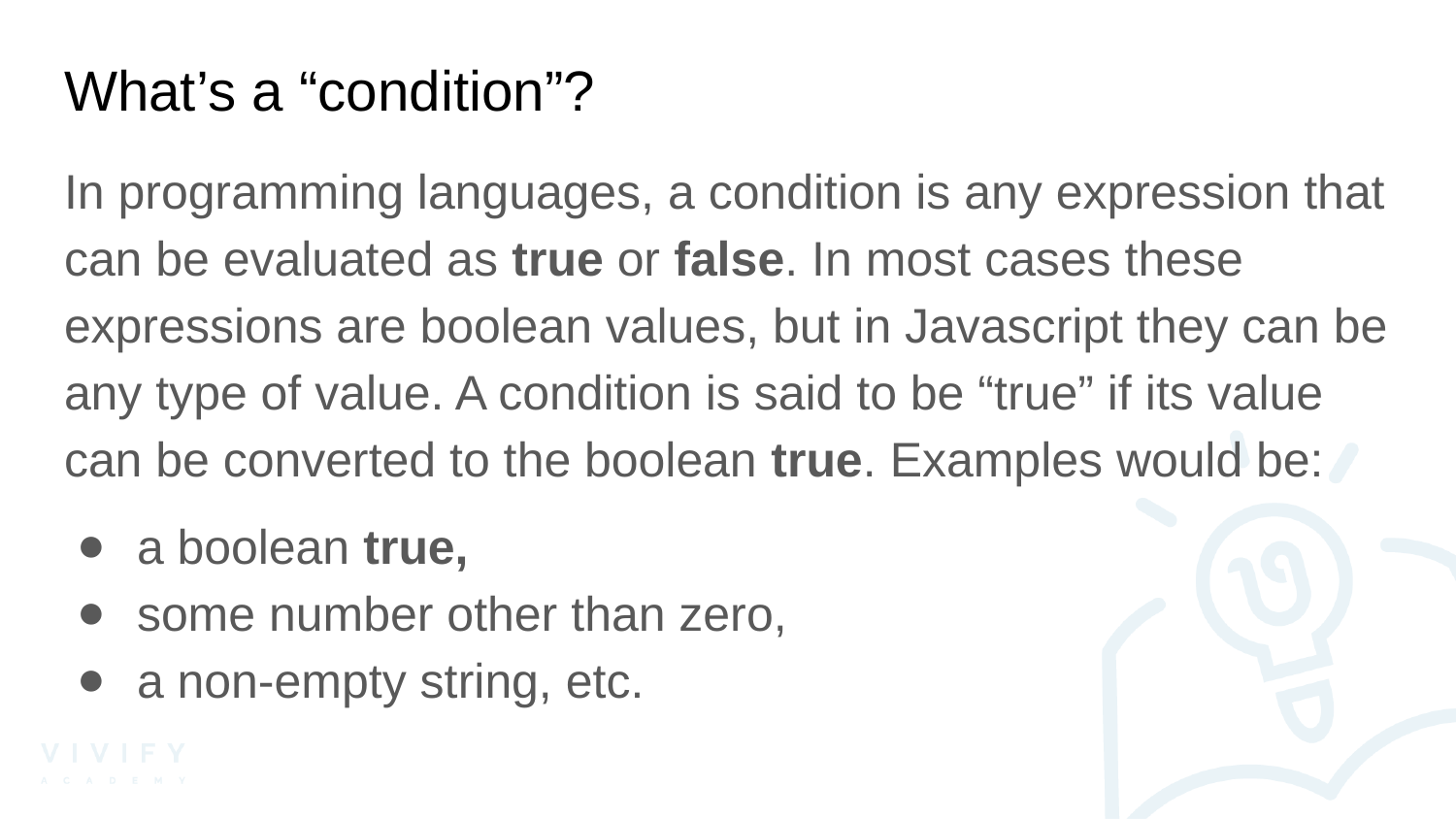

# What’s a “condition”?
In programming languages, a condition is any expression that can be evaluated as true or false. In most cases these expressions are boolean values, but in Javascript they can be any type of value. A condition is said to be “true” if its value can be converted to the boolean true. Examples would be:
a boolean true,
some number other than zero,
a non-empty string, etc.